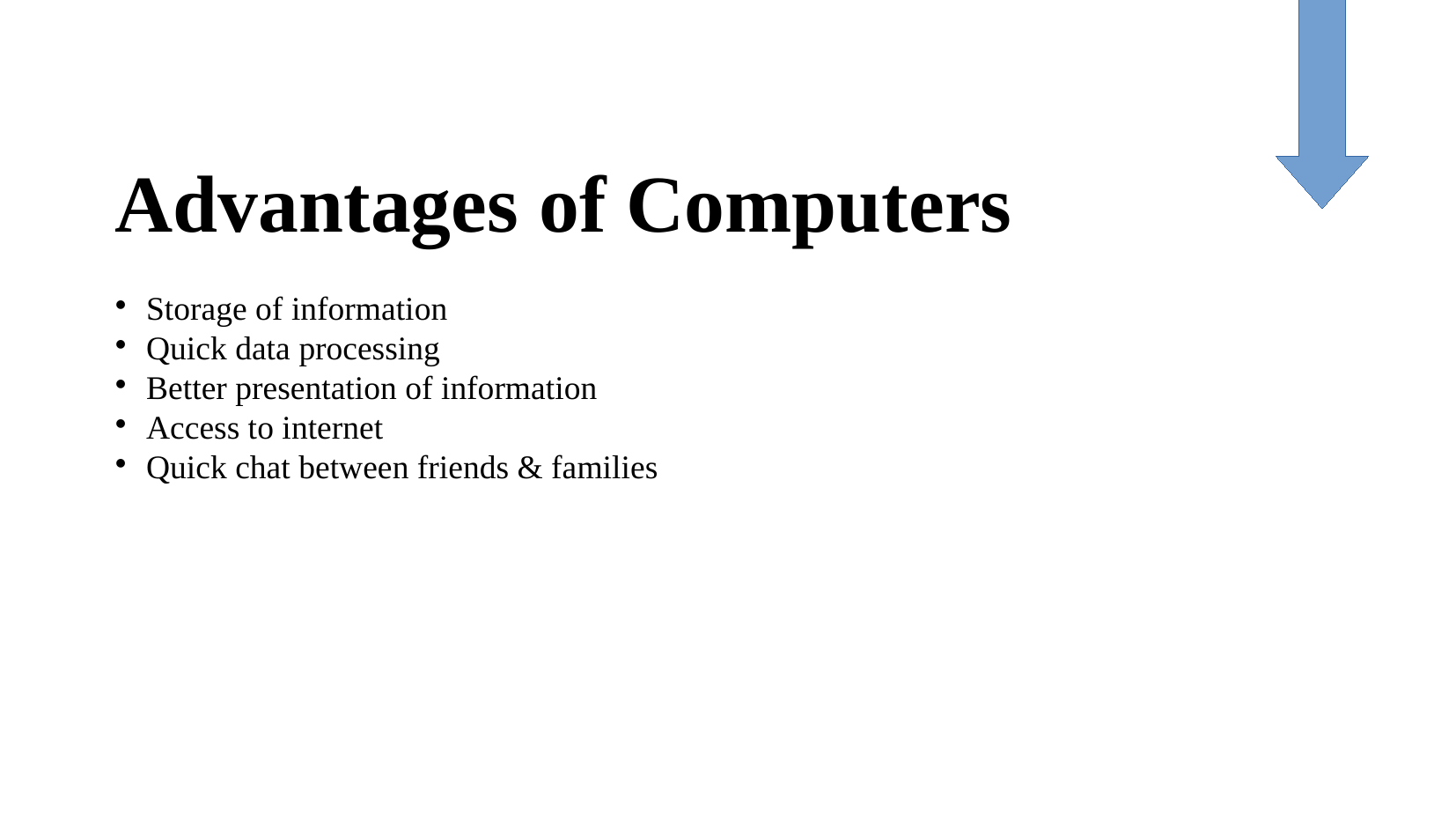

Advantages of Computers

Storage of information
Quick data processing
Better presentation of information
Access to internet
Quick chat between friends & families